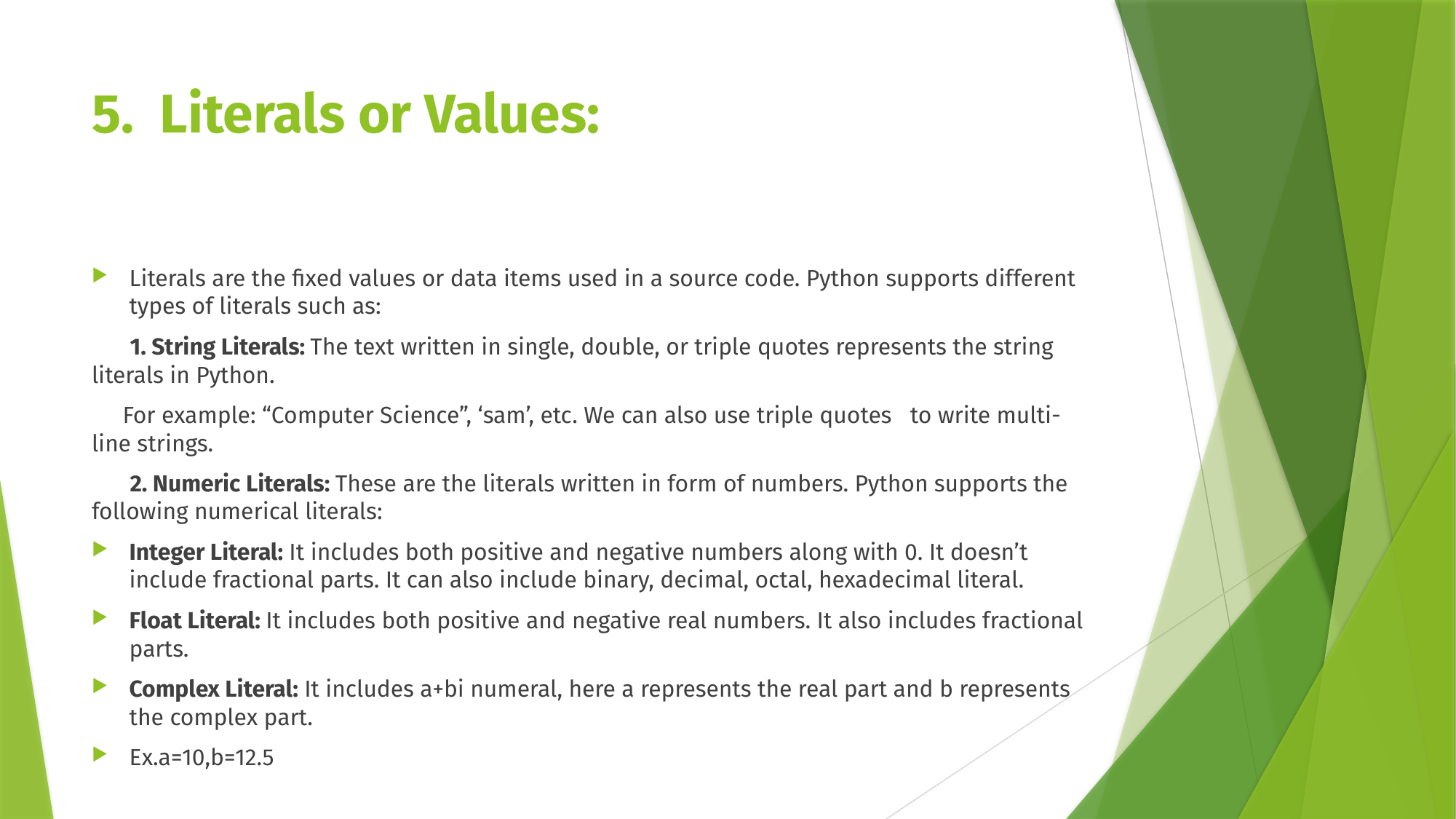

# 5.  Literals or Values:
Literals are the fixed values or data items used in a source code. Python supports different types of literals such as:
       1. String Literals: The text written in single, double, or triple quotes represents the string literals in Python.
     For example: “Computer Science”, ‘sam’, etc. We can also use triple quotes   to write multi-line strings.
       2. Numeric Literals: These are the literals written in form of numbers. Python supports the following numerical literals:
Integer Literal: It includes both positive and negative numbers along with 0. It doesn’t include fractional parts. It can also include binary, decimal, octal, hexadecimal literal.
Float Literal: It includes both positive and negative real numbers. It also includes fractional parts.
Complex Literal: It includes a+bi numeral, here a represents the real part and b represents the complex part.
Ex.a=10,b=12.5